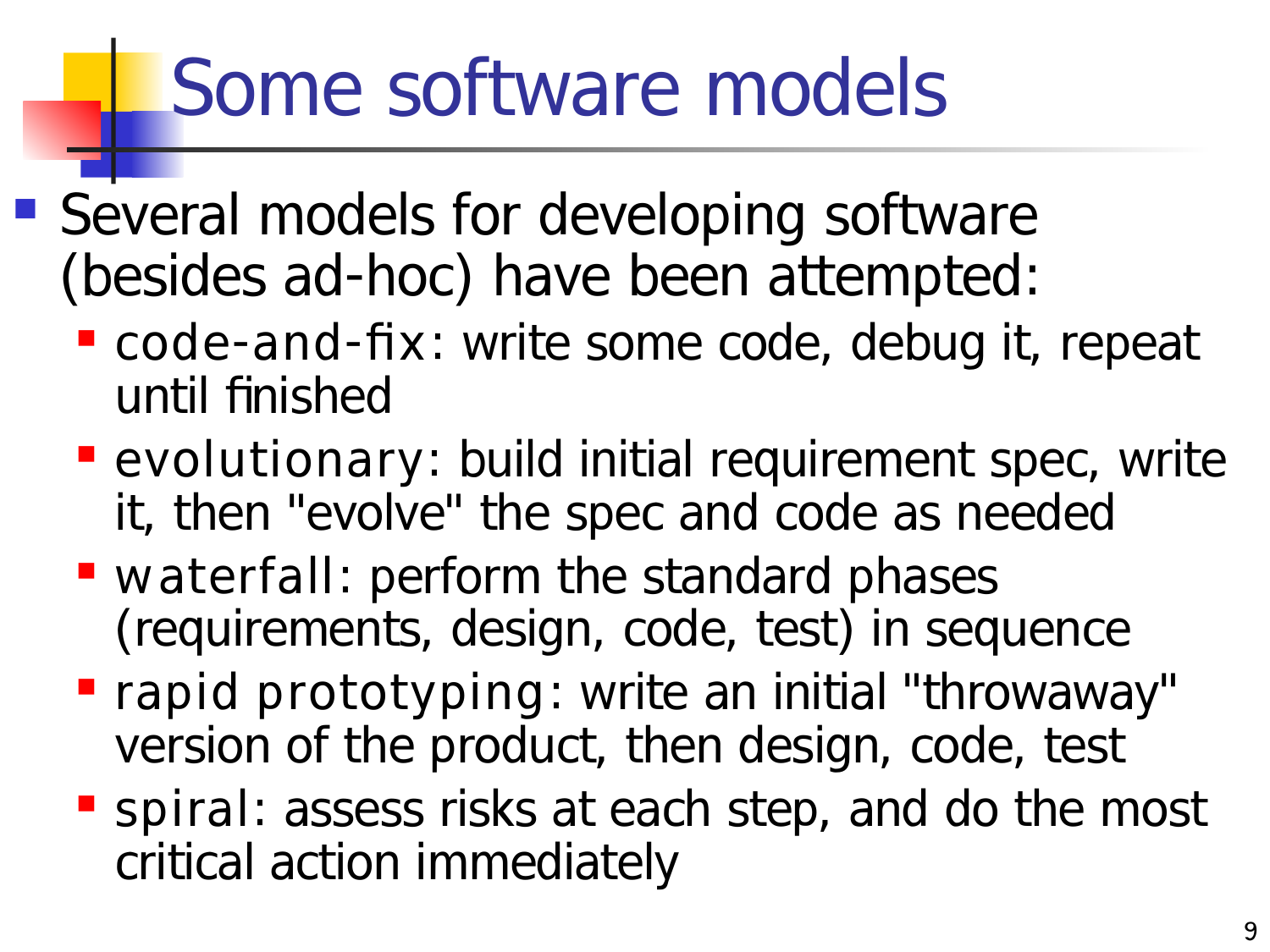

# Some software models
Several models for developing software (besides ad-hoc) have been attempted:
code-and-fix: write some code, debug it, repeat until finished
evolutionary: build initial requirement spec, write it, then "evolve" the spec and code as needed
waterfall: perform the standard phases (requirements, design, code, test) in sequence
rapid prototyping: write an initial "throwaway" version of the product, then design, code, test
spiral: assess risks at each step, and do the most critical action immediately
9